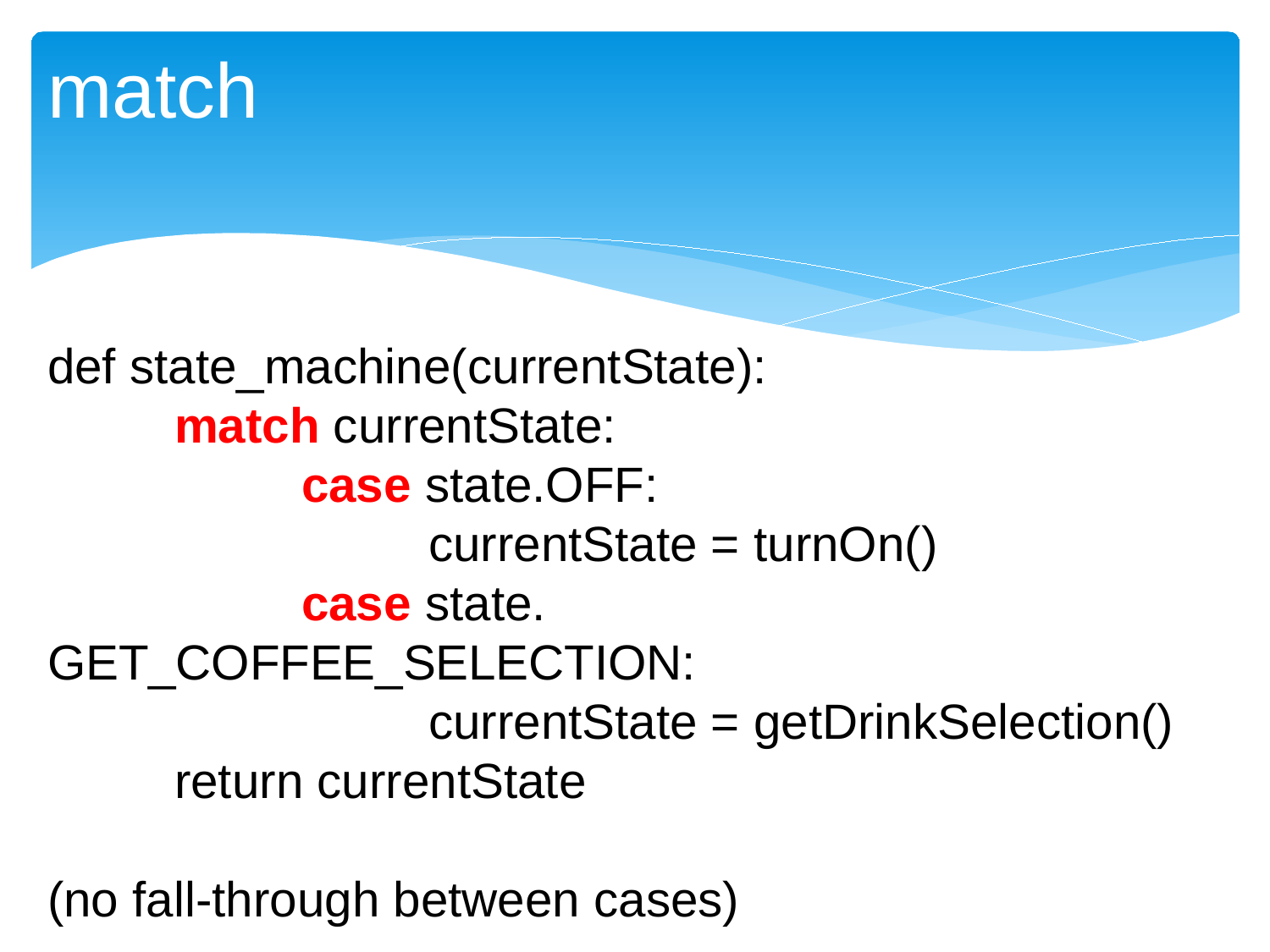

# match
def state_machine(currentState):
	match currentState:
		case state.OFF:
			currentState = turnOn()
		case state.	GET_COFFEE_SELECTION:
			currentState = getDrinkSelection()
	return currentState

(no fall-through between cases)